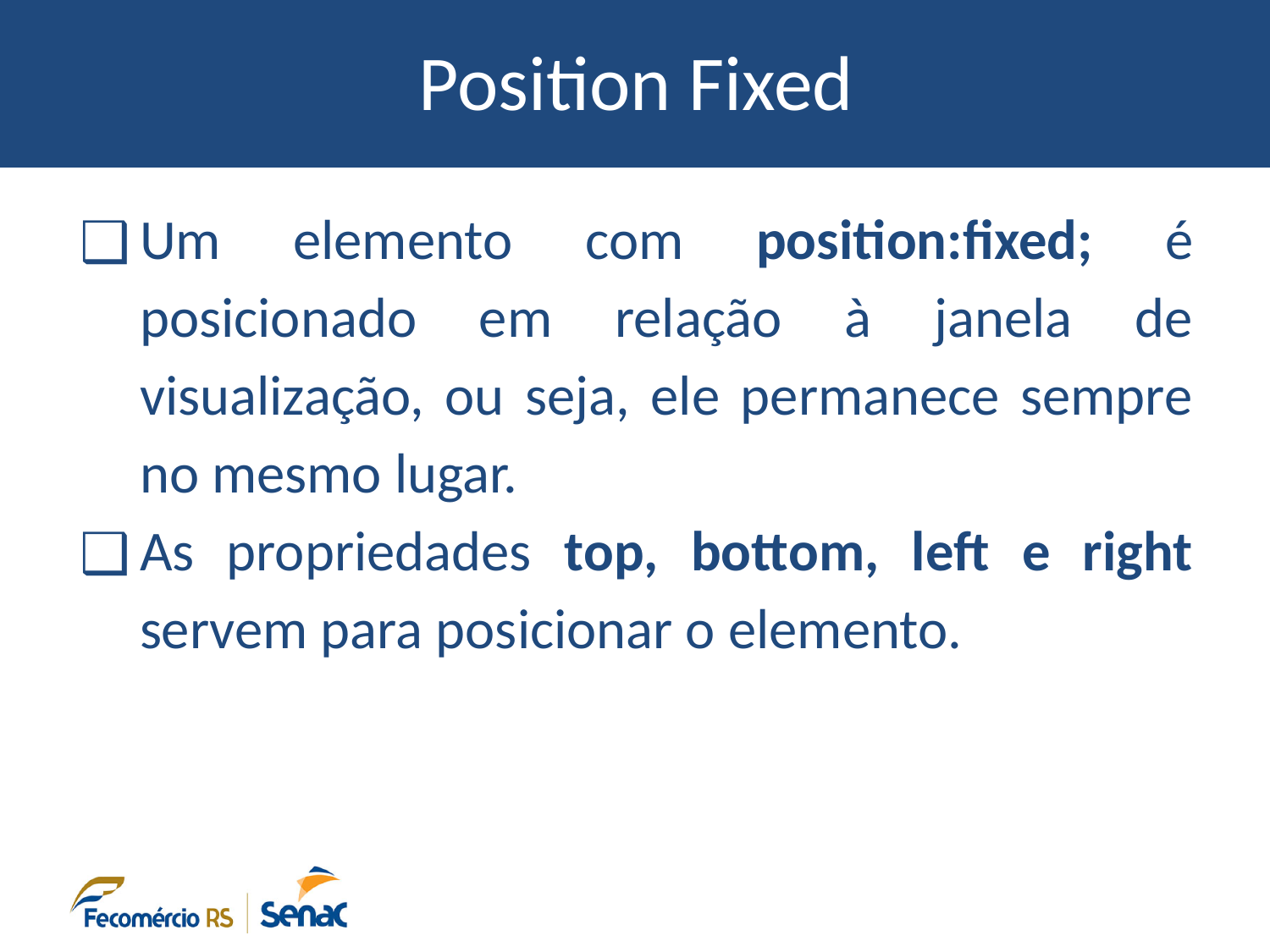

# Position Fixed
Um elemento com position:fixed; é posicionado em relação à janela de visualização, ou seja, ele permanece sempre no mesmo lugar.
As propriedades top, bottom, left e right servem para posicionar o elemento.